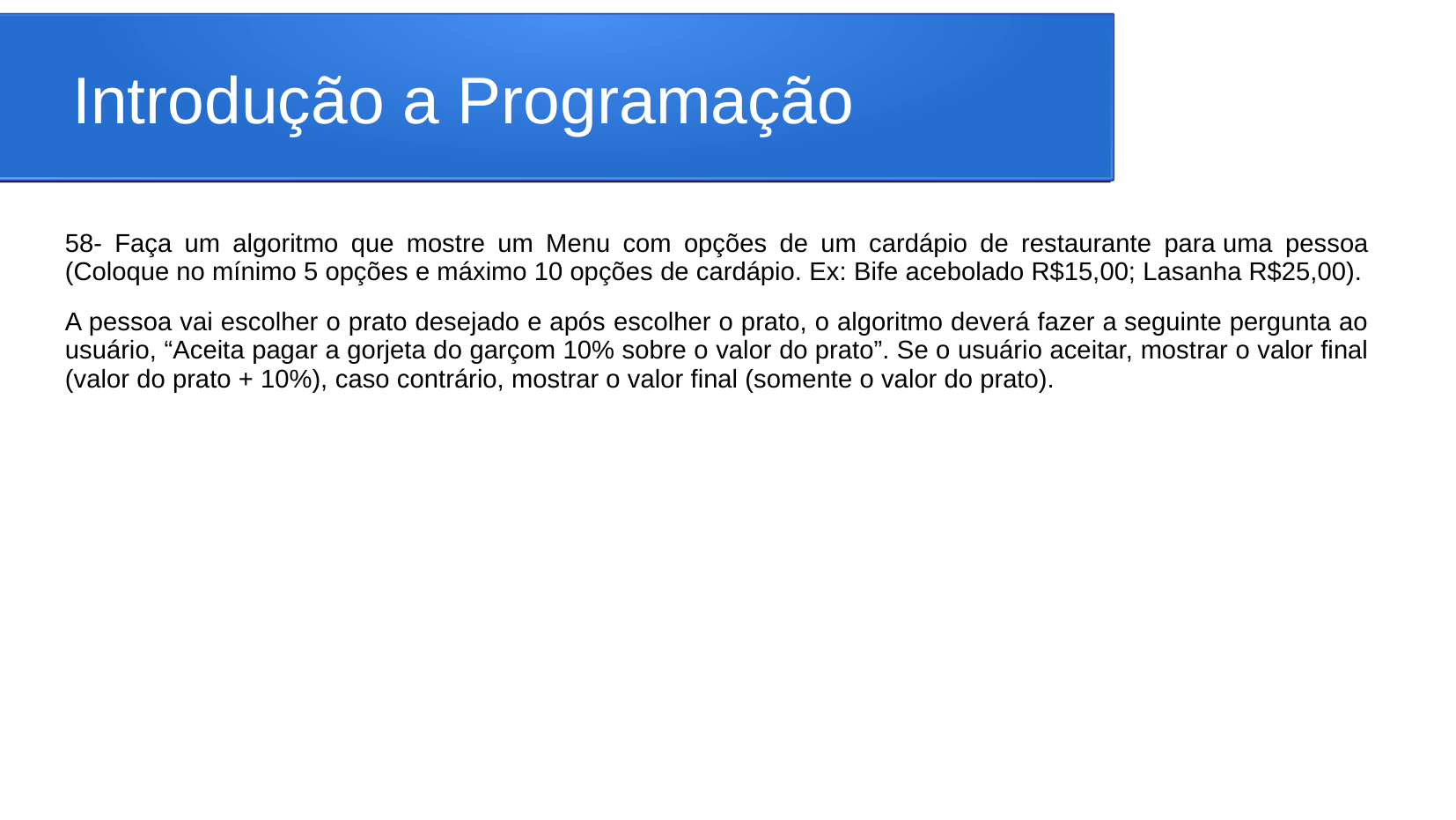

# Introdução a Programação
58- Faça um algoritmo que mostre um Menu com opções de um cardápio de restaurante para uma pessoa (Coloque no mínimo 5 opções e máximo 10 opções de cardápio. Ex: Bife acebolado R$15,00; Lasanha R$25,00).
A pessoa vai escolher o prato desejado e após escolher o prato, o algoritmo deverá fazer a seguinte pergunta ao usuário, “Aceita pagar a gorjeta do garçom 10% sobre o valor do prato”. Se o usuário aceitar, mostrar o valor final (valor do prato + 10%), caso contrário, mostrar o valor final (somente o valor do prato).